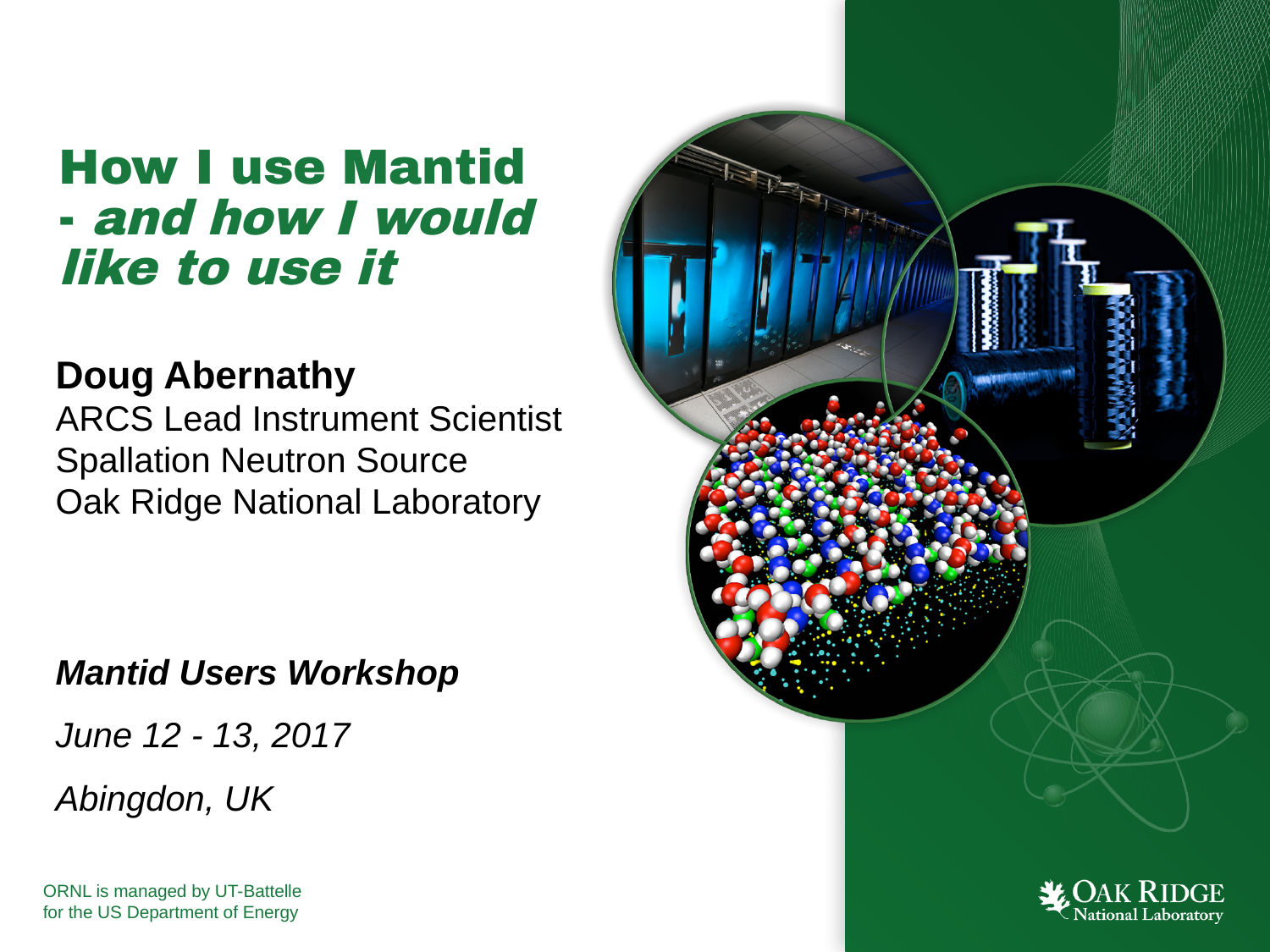

# How I use Mantid - and how I would like to use it
Doug Abernathy
ARCS Lead Instrument Scientist
Spallation Neutron Source
Oak Ridge National Laboratory

Mantid Users Workshop
June 12 - 13, 2017
Abingdon, UK